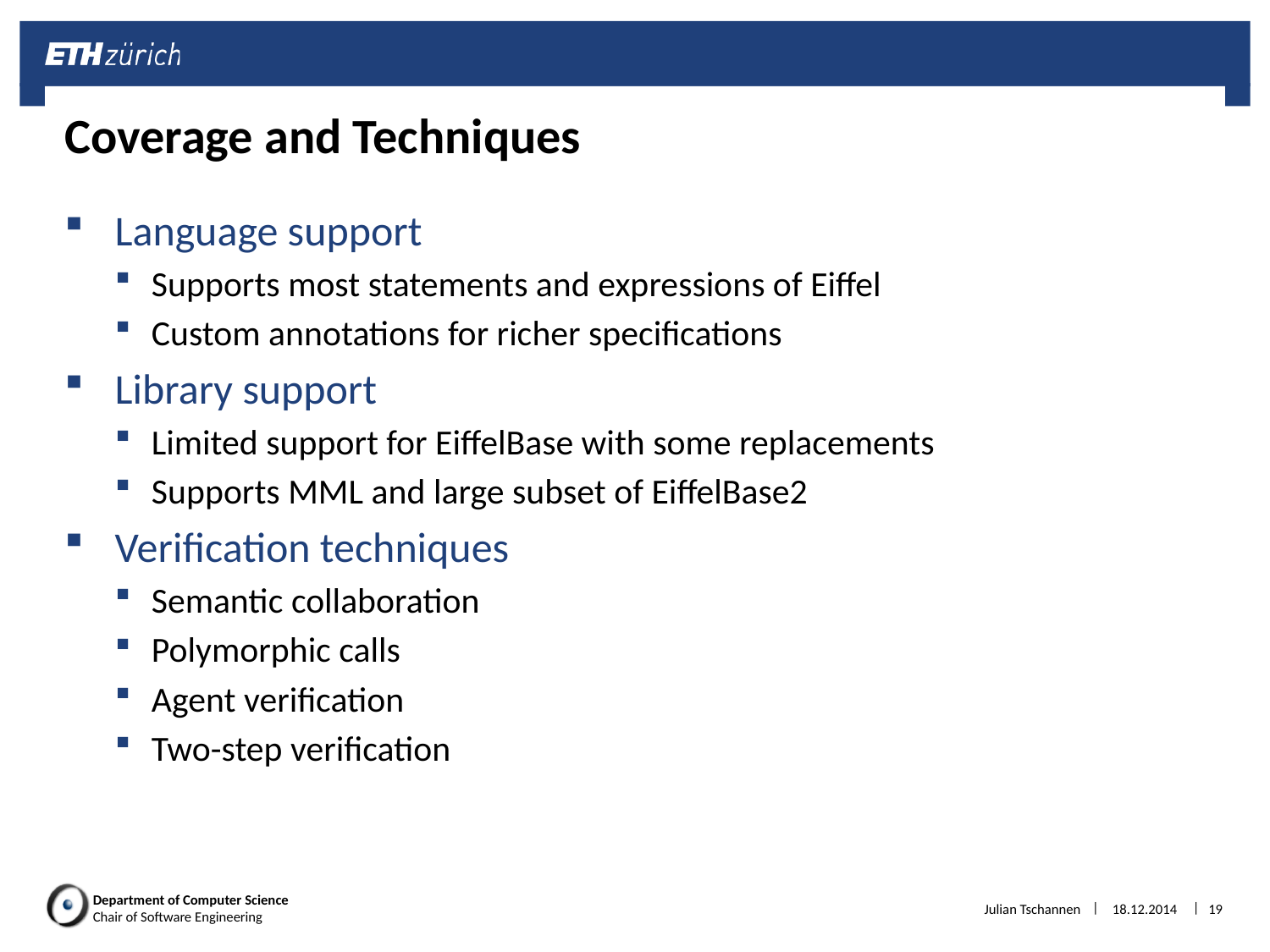

# Coverage and Techniques
Language support
Supports most statements and expressions of Eiffel
Custom annotations for richer specifications
Library support
Limited support for EiffelBase with some replacements
Supports MML and large subset of EiffelBase2
Verification techniques
Semantic collaboration
Polymorphic calls
Agent verification
Two-step verification
Julian Tschannen
18.12.2014
19